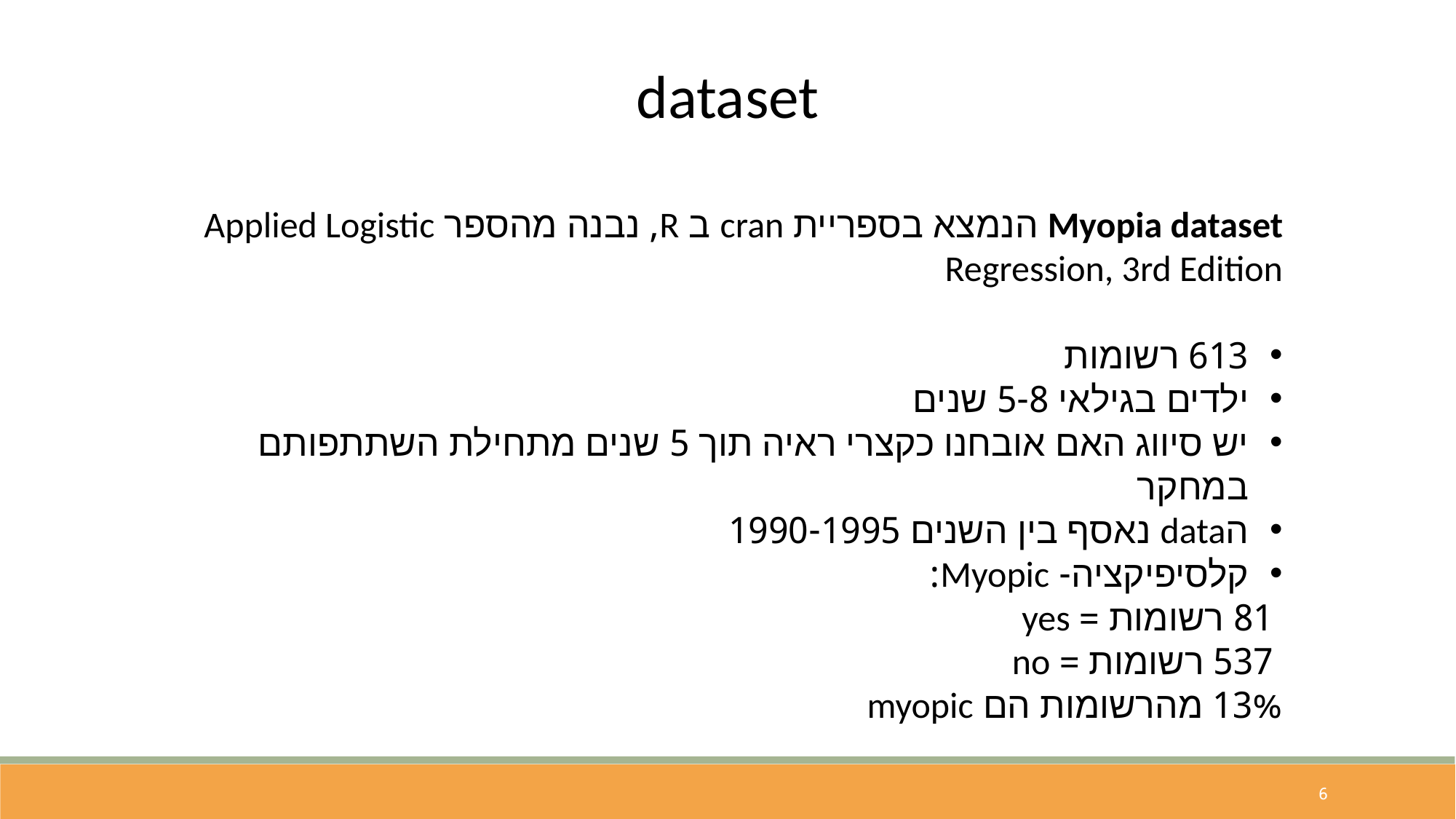

dataset
Myopia dataset הנמצא בספריית cran ב R, נבנה מהספר Applied Logistic Regression, 3rd Edition

613 רשומות
ילדים בגילאי 5-8 שנים
יש סיווג האם אובחנו כקצרי ראיה תוך 5 שנים מתחילת השתתפותם במחקר
הdata נאסף בין השנים 1990-1995
קלסיפיקציה- Myopic:
	 81 רשומות = yes
	 537 רשומות = no
	13% מהרשומות הם myopic

6